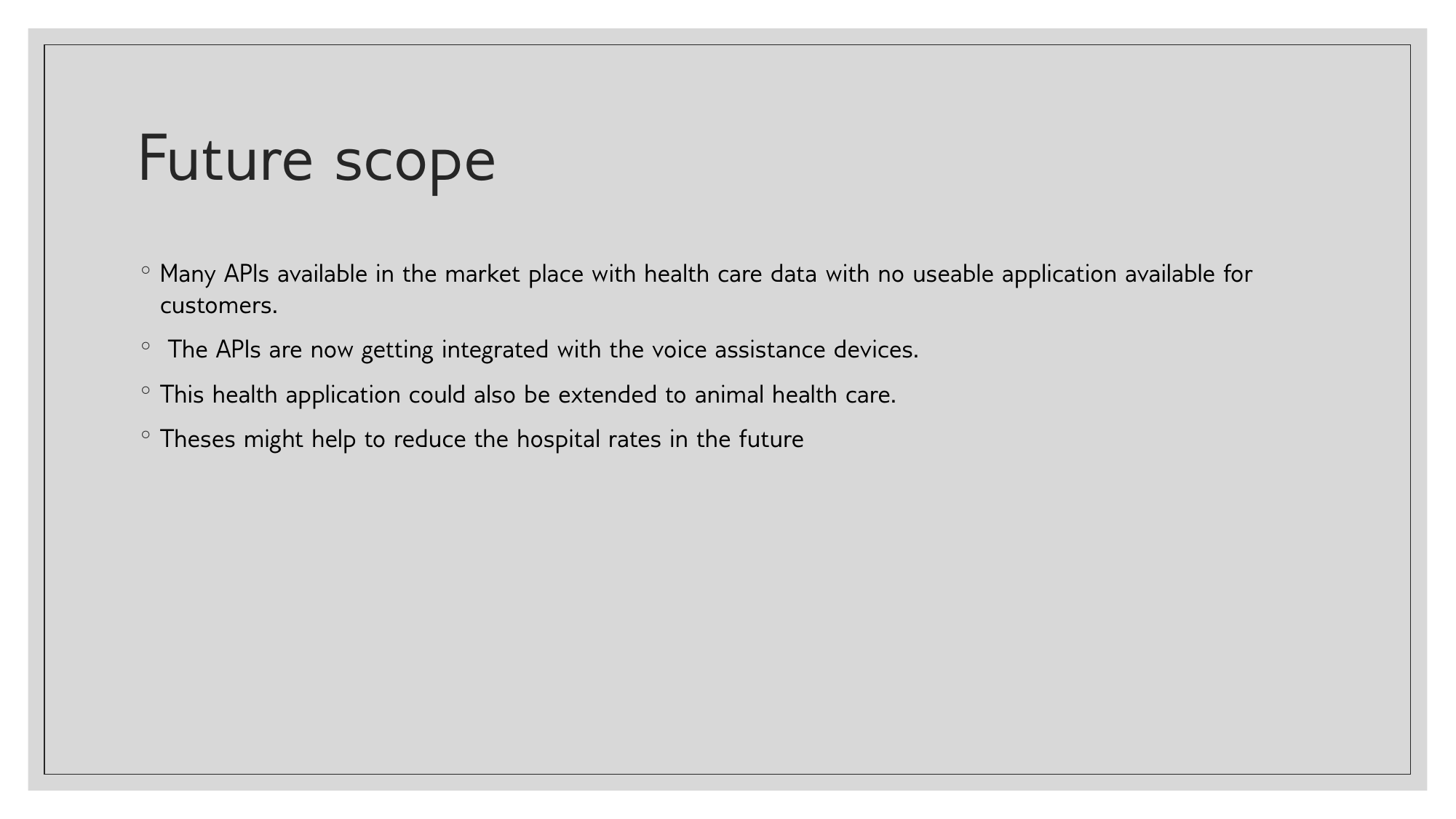

# Future scope
Many APIs available in the market place with health care data with no useable application available for customers.
 The APIs are now getting integrated with the voice assistance devices.
This health application could also be extended to animal health care.
Theses might help to reduce the hospital rates in the future